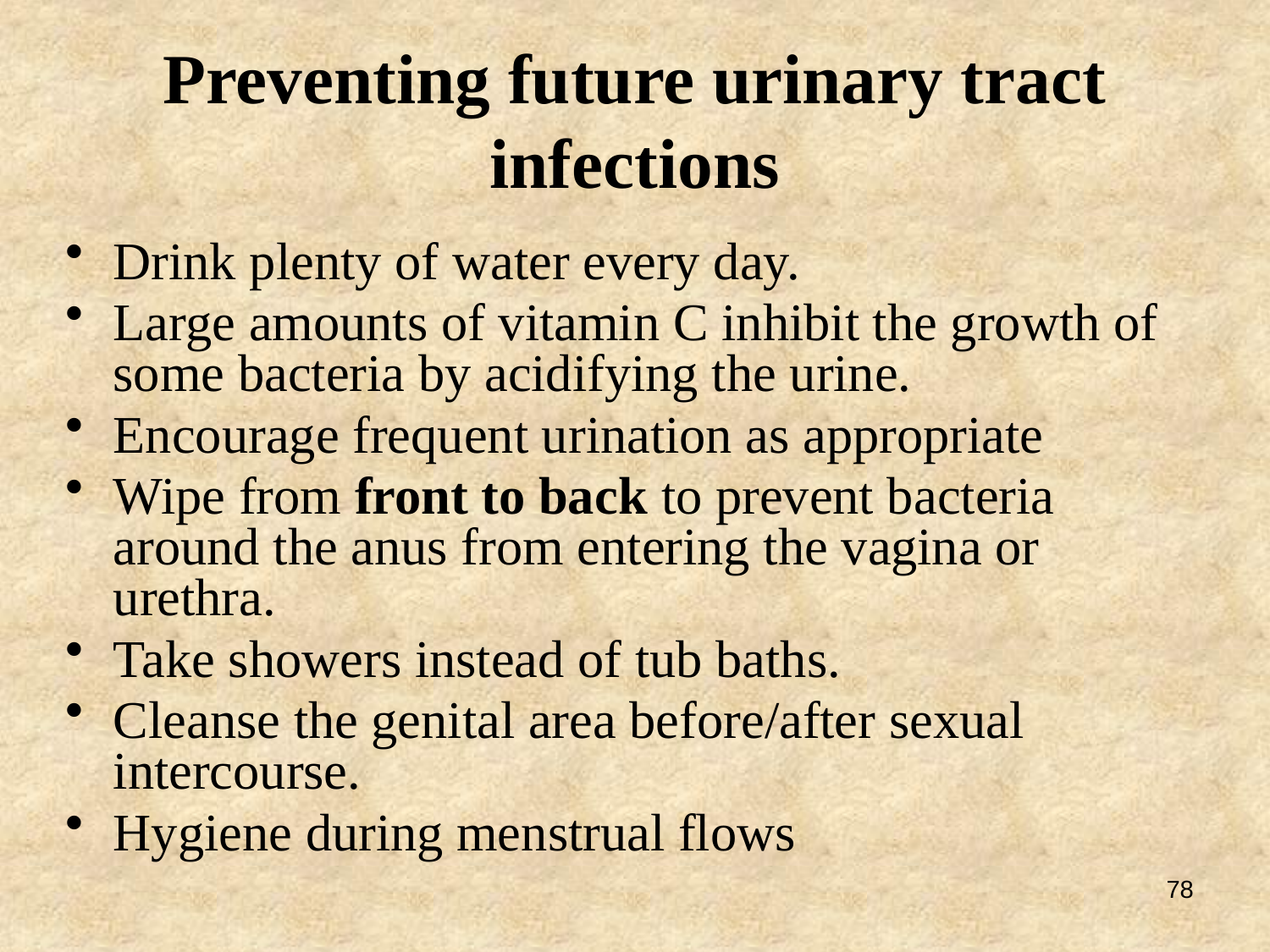

# Preventing future urinary tract infections
Drink plenty of water every day.
Large amounts of vitamin C inhibit the growth of some bacteria by acidifying the urine.
Encourage frequent urination as appropriate
Wipe from front to back to prevent bacteria around the anus from entering the vagina or urethra.
Take showers instead of tub baths.
Cleanse the genital area before/after sexual intercourse.
Hygiene during menstrual flows

78